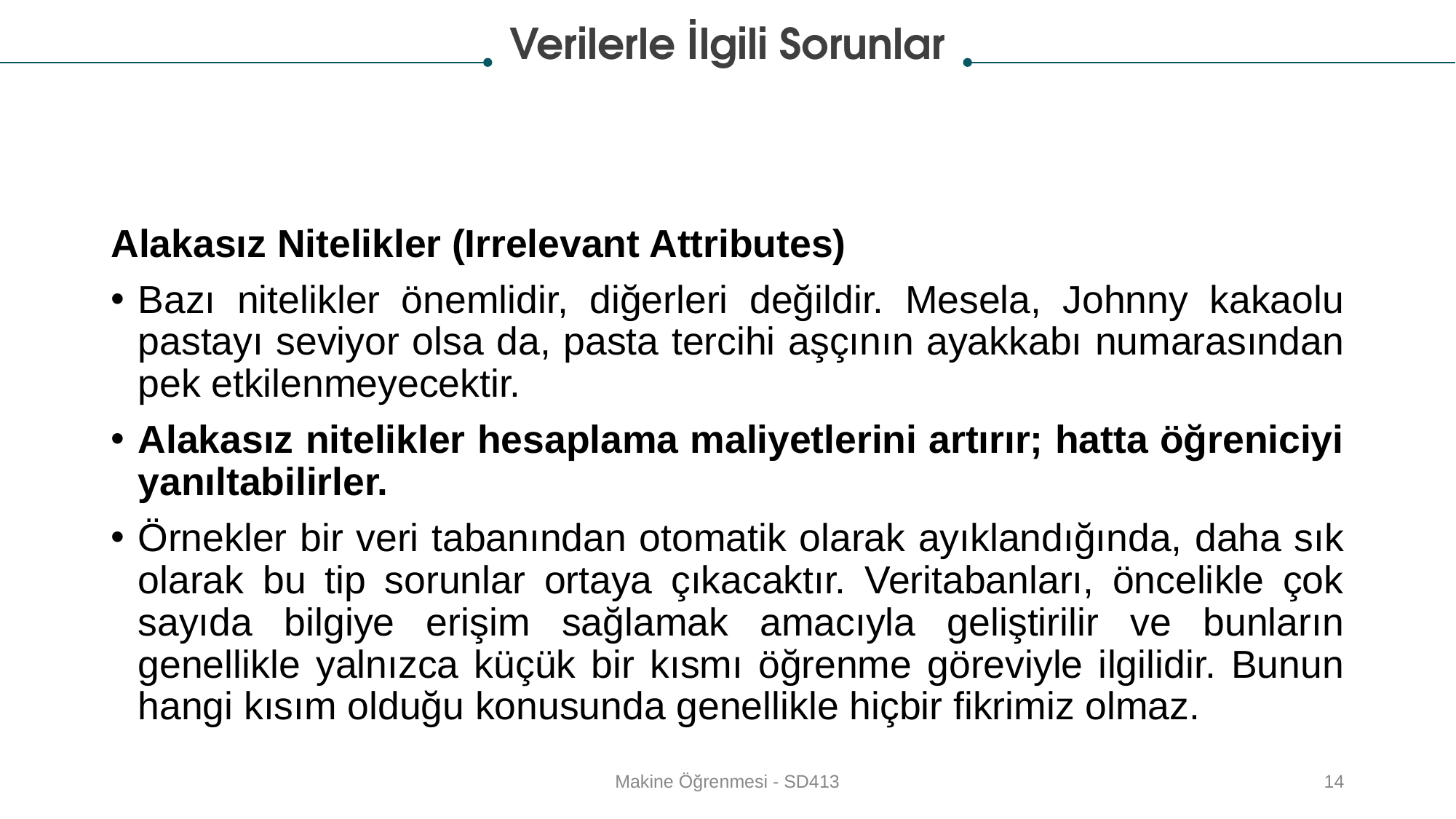

Verilerle İlgili Sorunlar
Alakasız Nitelikler (Irrelevant Attributes)
Bazı nitelikler önemlidir, diğerleri değildir. Mesela, Johnny kakaolu pastayı seviyor olsa da, pasta tercihi aşçının ayakkabı numarasından pek etkilenmeyecektir.
Alakasız nitelikler hesaplama maliyetlerini artırır; hatta öğreniciyi yanıltabilirler.
Örnekler bir veri tabanından otomatik olarak ayıklandığında, daha sık olarak bu tip sorunlar ortaya çıkacaktır. Veritabanları, öncelikle çok sayıda bilgiye erişim sağlamak amacıyla geliştirilir ve bunların genellikle yalnızca küçük bir kısmı öğrenme göreviyle ilgilidir. Bunun hangi kısım olduğu konusunda genellikle hiçbir fikrimiz olmaz.
Makine Öğrenmesi - SD413
14